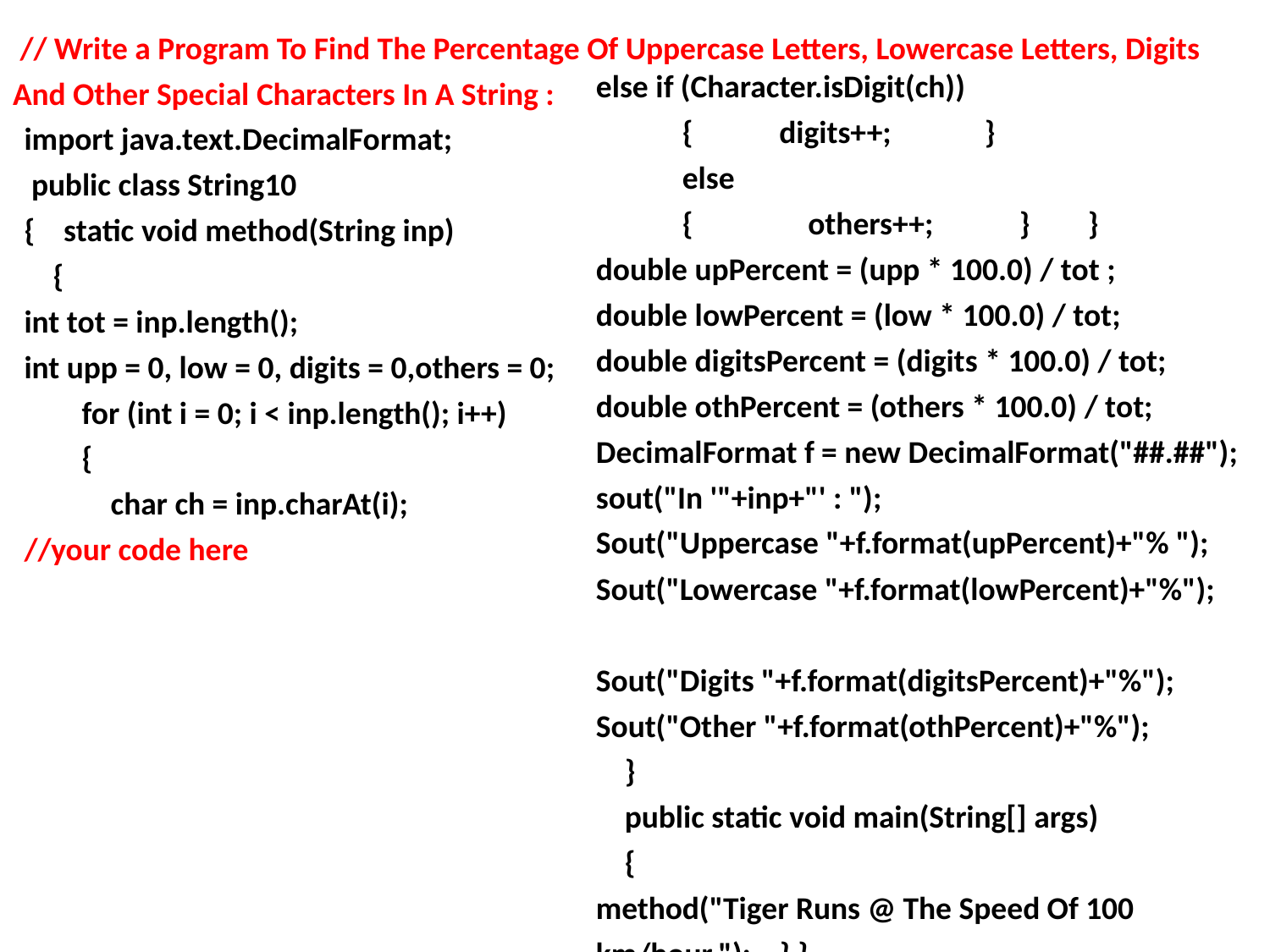

// Write a Program To Find The Percentage Of Uppercase Letters, Lowercase Letters, Digits And Other Special Characters In A String :

else if (Character.isDigit(ch))
            {            digits++;             }
            else
            {                others++;            }        }
double upPercent = (upp * 100.0) / tot ;
double lowPercent = (low * 100.0) / tot;
double digitsPercent = (digits * 100.0) / tot;
double othPercent = (others * 100.0) / tot;
DecimalFormat f = new DecimalFormat("##.##");
sout("In '"+inp+"' : ");
Sout("Uppercase "+f.format(upPercent)+"% ");
Sout("Lowercase "+f.format(lowPercent)+"%");
Sout("Digits "+f.format(digitsPercent)+"%");
Sout("Other "+f.format(othPercent)+"%");
    }
    public static void main(String[] args)
    {
method("Tiger Runs @ The Speed Of 100 km/hour.");    } }
import java.text.DecimalFormat;
 public class String10
{    static void method(String inp)
    {
int tot = inp.length();
int upp = 0, low = 0, digits = 0,others = 0;
        for (int i = 0; i < inp.length(); i++)
        {
            char ch = inp.charAt(i);
//your code here